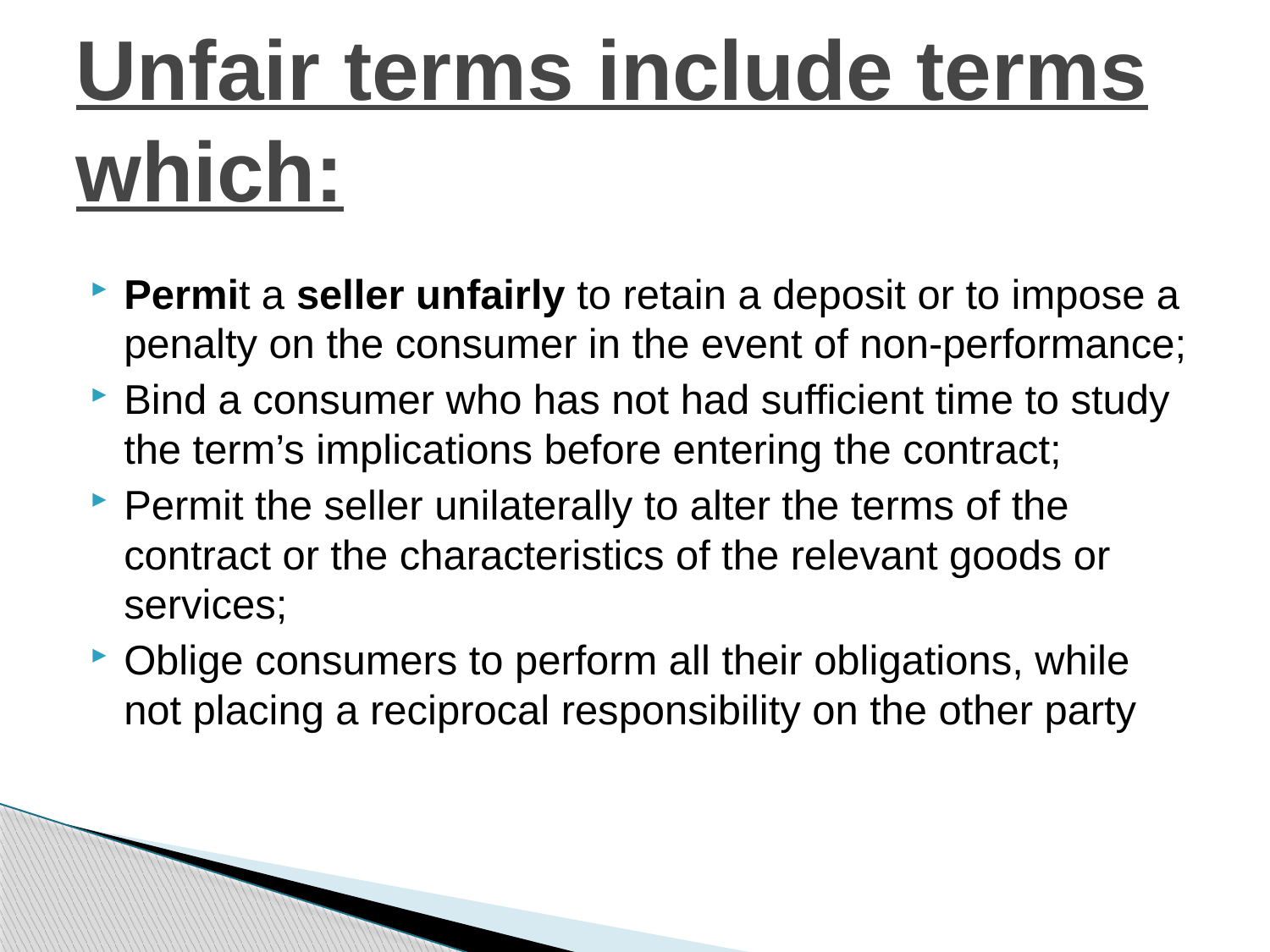

# Unfair terms include terms which:

Permit a seller unfairly to retain a deposit or to impose a penalty on the consumer in the event of non-performance;
Bind a consumer who has not had sufficient time to study the term’s implications before entering the contract;
Permit the seller unilaterally to alter the terms of the contract or the characteristics of the relevant goods or services;
Oblige consumers to perform all their obligations, while not placing a reciprocal responsibility on the other party